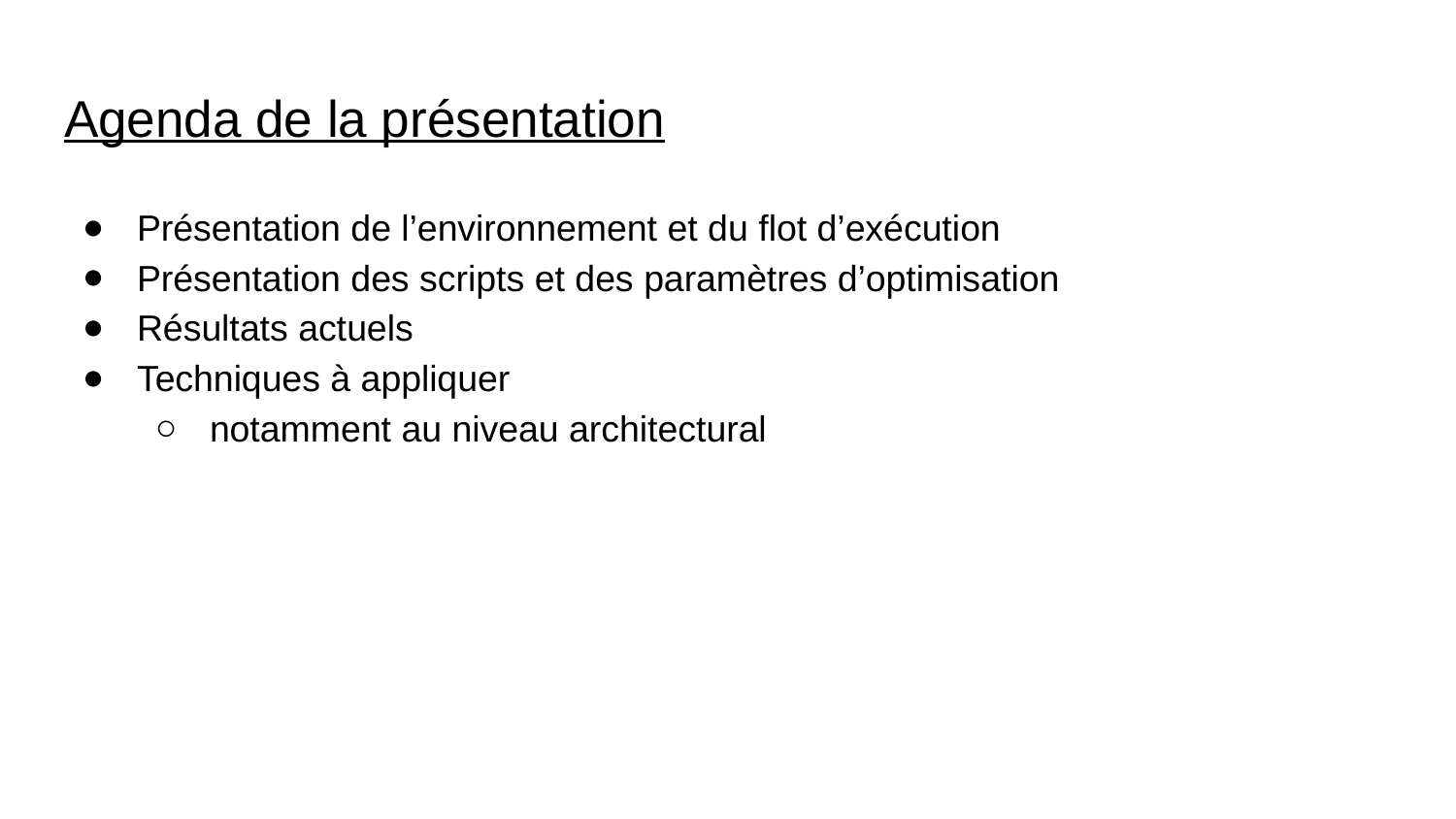

# Agenda de la présentation
Présentation de l’environnement et du flot d’exécution
Présentation des scripts et des paramètres d’optimisation
Résultats actuels
Techniques à appliquer
notamment au niveau architectural